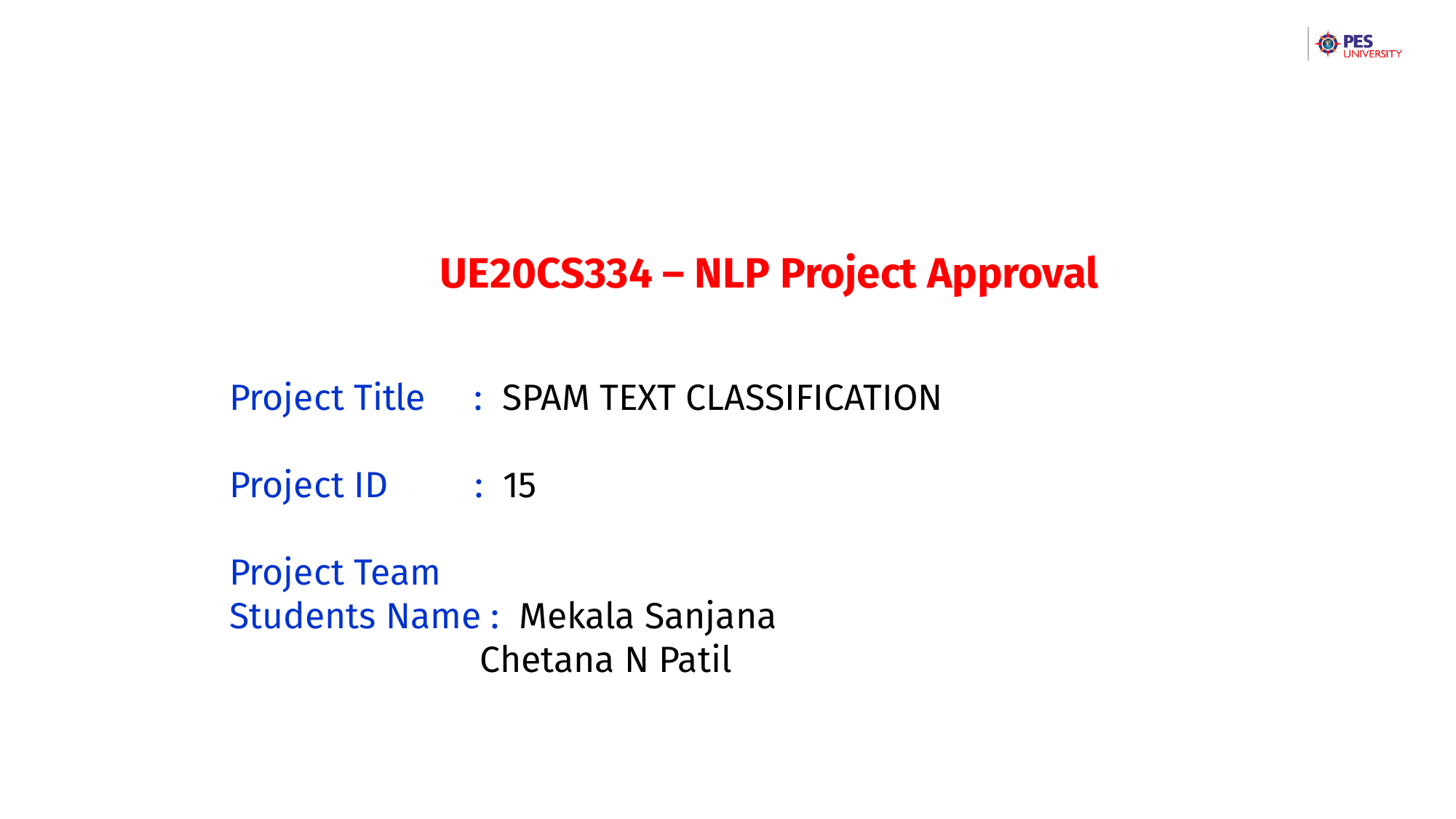

UE20CS334 – NLP Project Approval
Project Title     :  SPAM TEXT CLASSIFICATION

Project ID         :  15

Project Team
Students Name :  Mekala Sanjana
                          Chetana N Patil